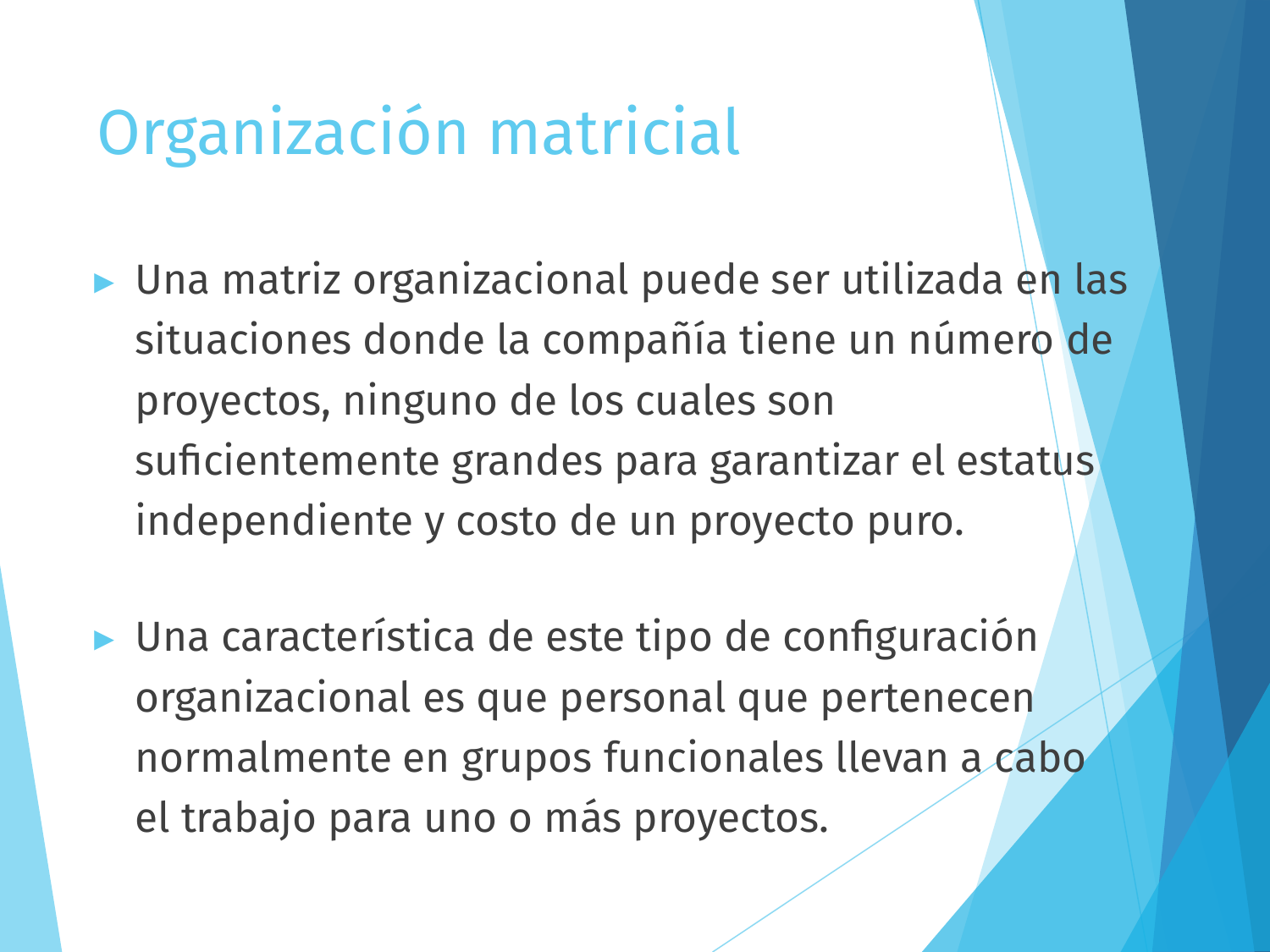

# Organización matricial
Una matriz organizacional puede ser utilizada en las situaciones donde la compañía tiene un número de proyectos, ninguno de los cuales son suficientemente grandes para garantizar el estatus independiente y costo de un proyecto puro.

Una característica de este tipo de configuración organizacional es que personal que pertenecen normalmente en grupos funcionales llevan a cabo el trabajo para uno o más proyectos.